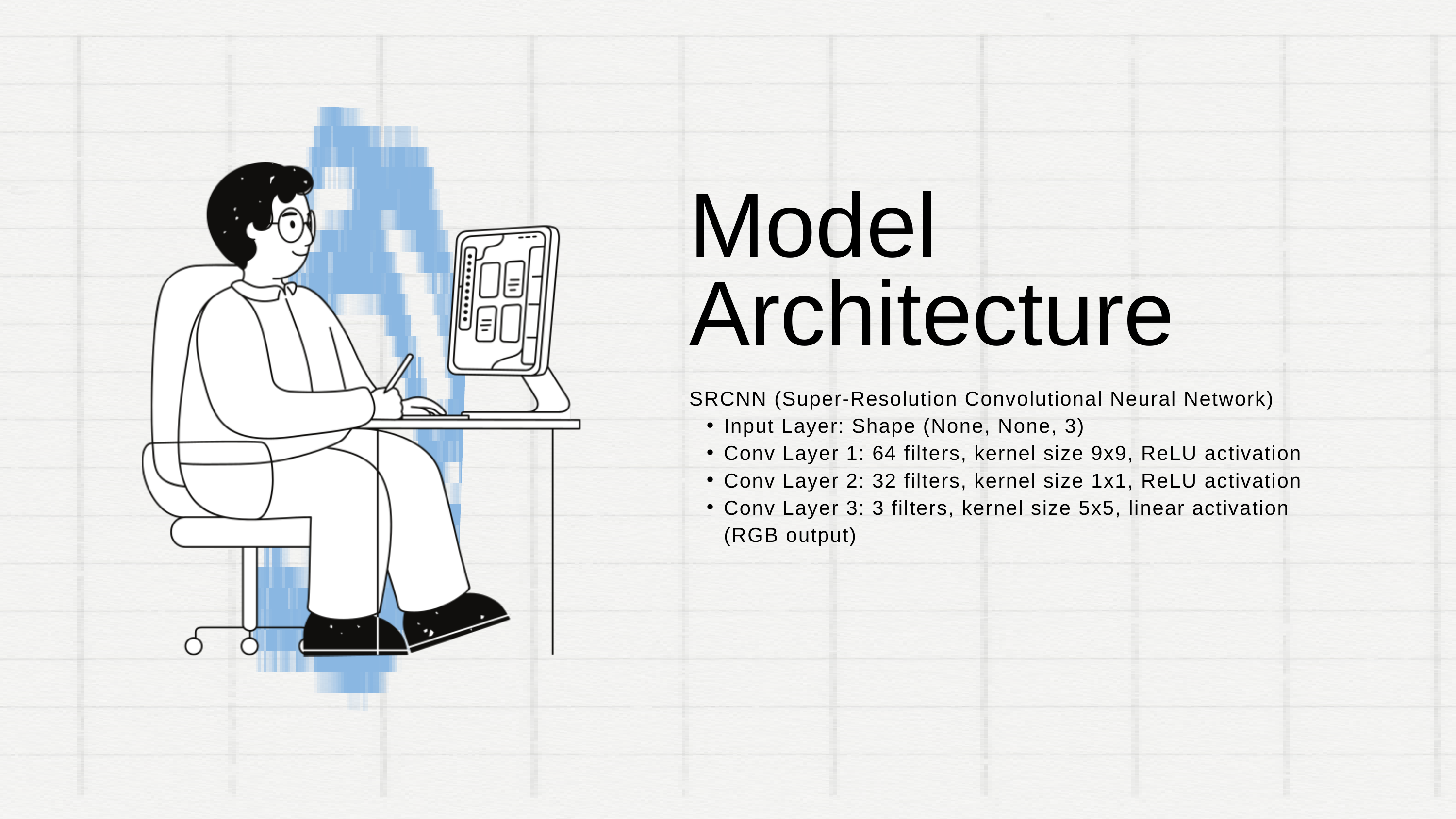

Model Architecture

SRCNN (Super-Resolution Convolutional Neural Network)
Input Layer: Shape (None, None, 3)
Conv Layer 1: 64 filters, kernel size 9x9, ReLU activation
Conv Layer 2: 32 filters, kernel size 1x1, ReLU activation
Conv Layer 3: 3 filters, kernel size 5x5, linear activation (RGB output)